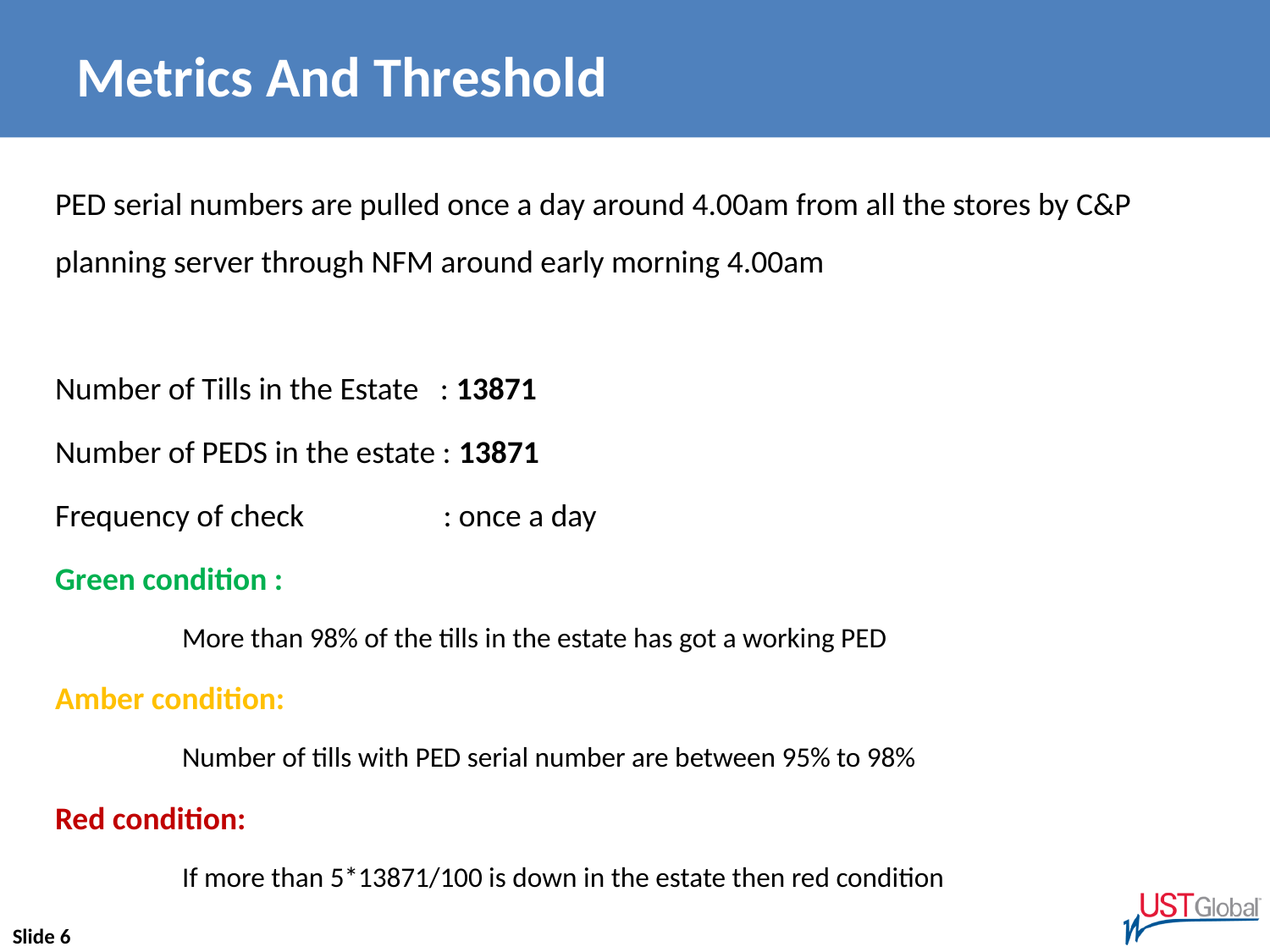

# Metrics And Threshold
PED serial numbers are pulled once a day around 4.00am from all the stores by C&P planning server through NFM around early morning 4.00am

Number of Tills in the Estate   : 13871
Number of PEDS in the estate : 13871
Frequency of check 	 : once a day
Green condition :
	More than 98% of the tills in the estate has got a working PED
Amber condition:
	Number of tills with PED serial number are between 95% to 98%
Red condition:
	If more than 5*13871/100 is down in the estate then red condition

Slide 6